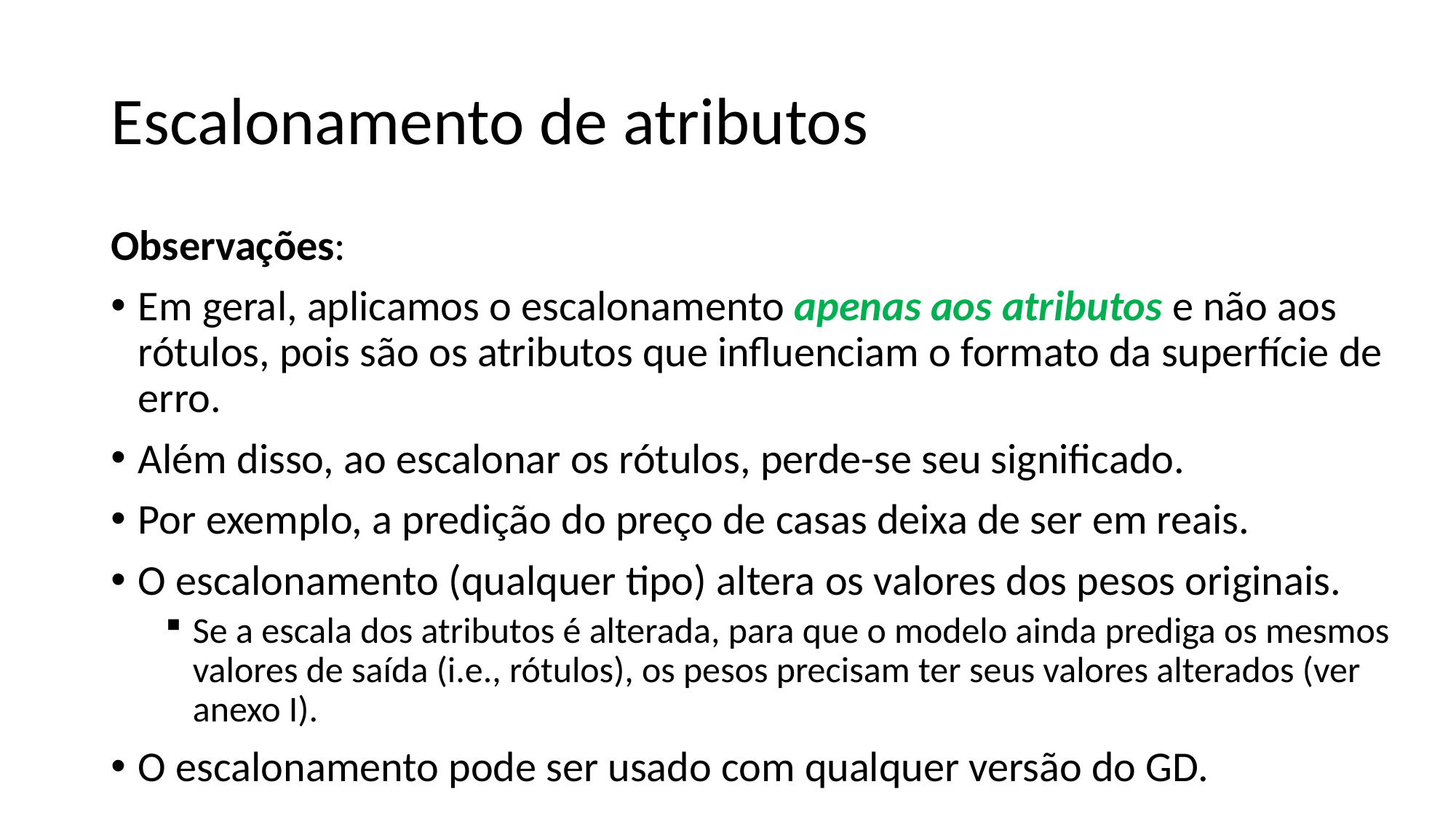

# Escalonamento de atributos
Observações:
Em geral, aplicamos o escalonamento apenas aos atributos e não aos rótulos, pois são os atributos que influenciam o formato da superfície de erro.
Além disso, ao escalonar os rótulos, perde-se seu significado.
Por exemplo, a predição do preço de casas deixa de ser em reais.
O escalonamento (qualquer tipo) altera os valores dos pesos originais.
Se a escala dos atributos é alterada, para que o modelo ainda prediga os mesmos valores de saída (i.e., rótulos), os pesos precisam ter seus valores alterados (ver anexo I).
O escalonamento pode ser usado com qualquer versão do GD.